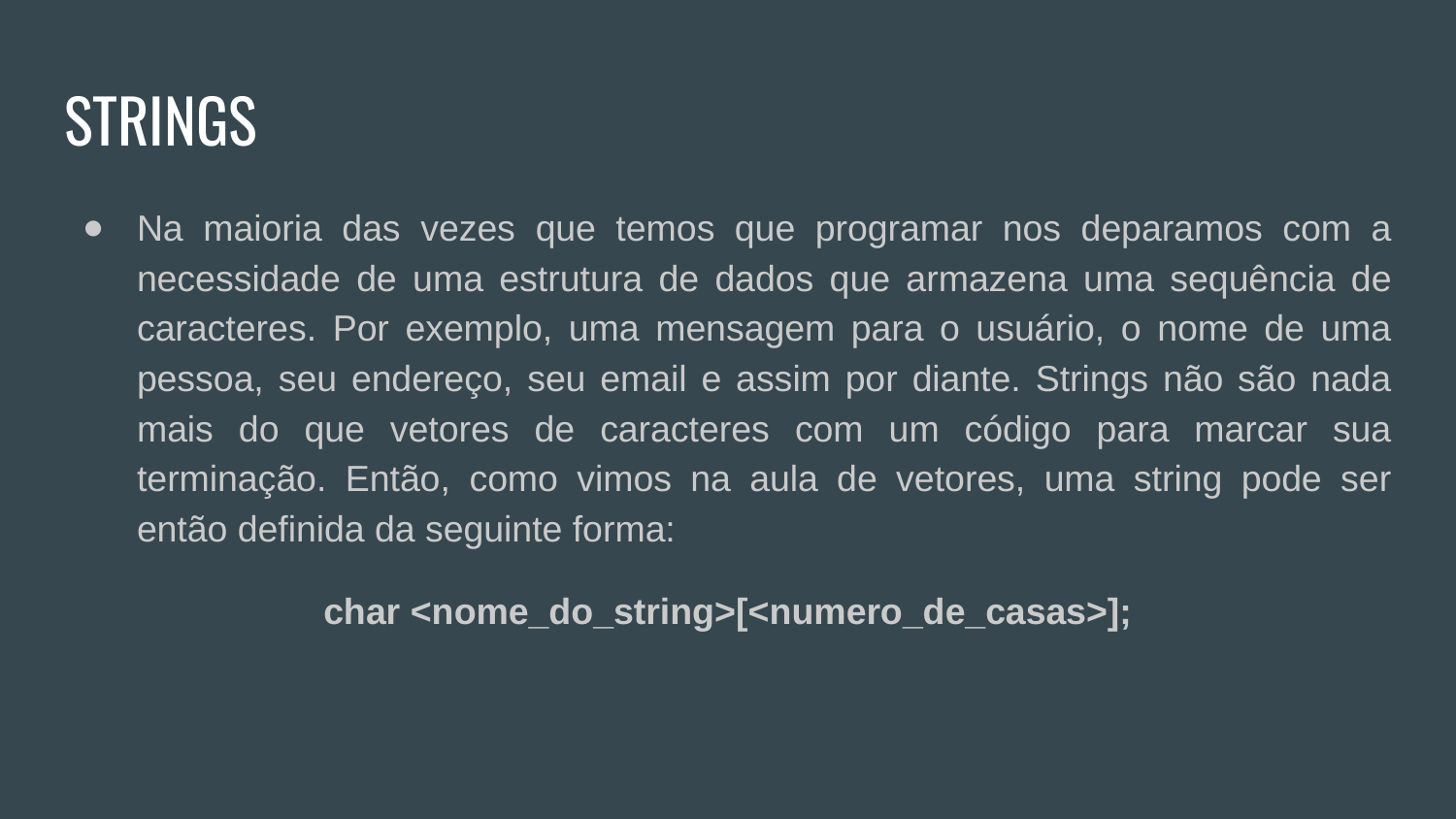

# STRINGS
Na maioria das vezes que temos que programar nos deparamos com a necessidade de uma estrutura de dados que armazena uma sequência de caracteres. Por exemplo, uma mensagem para o usuário, o nome de uma pessoa, seu endereço, seu email e assim por diante. Strings não são nada mais do que vetores de caracteres com um código para marcar sua terminação. Então, como vimos na aula de vetores, uma string pode ser então definida da seguinte forma:
char <nome_do_string>[<numero_de_casas>];